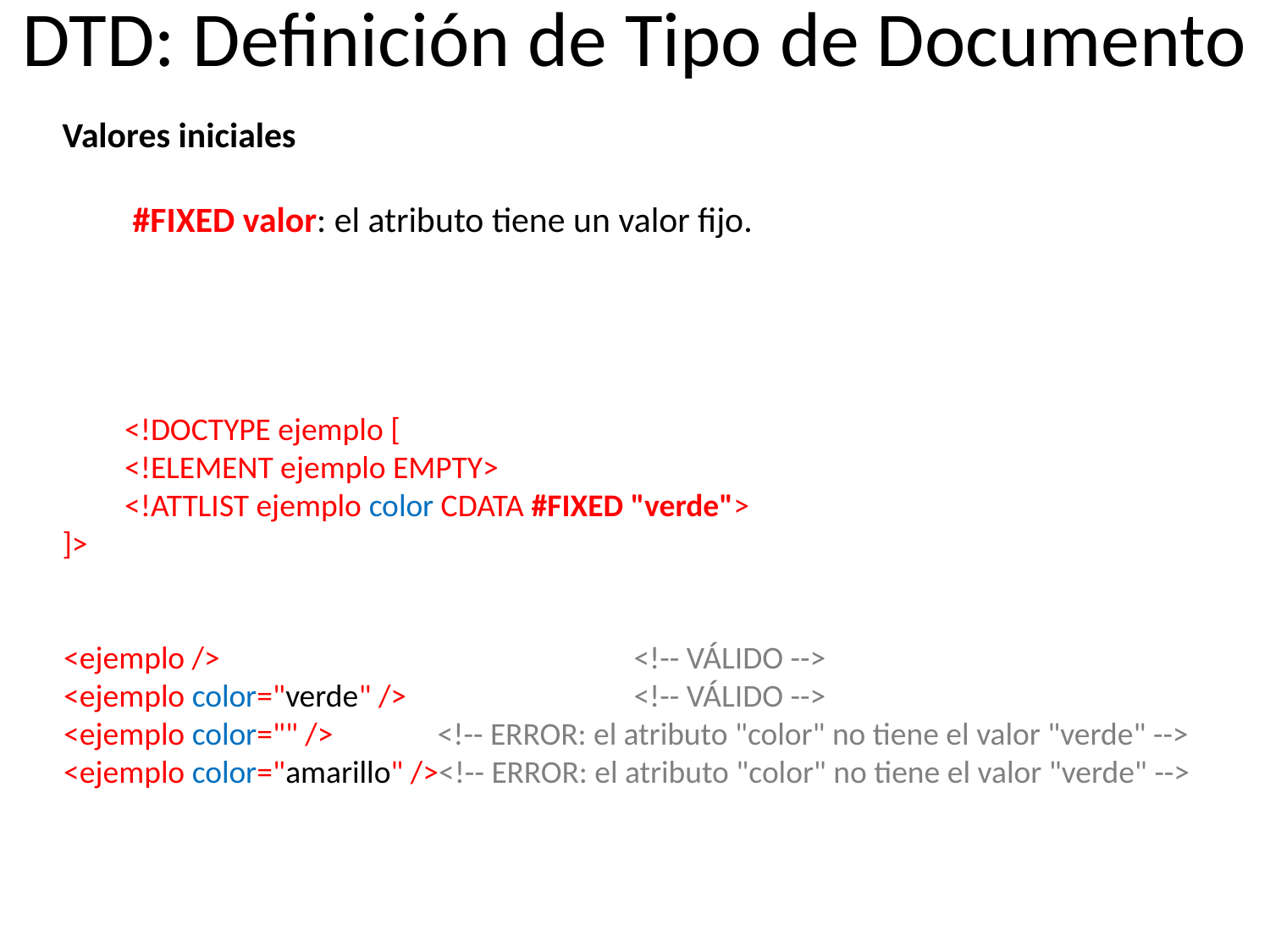

# DTD: Definición de Tipo de Documento
Valores iniciales

	 #FIXED valor: el atributo tiene un valor fijo.

<!DOCTYPE ejemplo [
	<!ELEMENT ejemplo EMPTY>
	<!ATTLIST ejemplo color CDATA #FIXED "verde">
]>

<ejemplo /> 				<!-- VÁLIDO -->
<ejemplo color="verde" />		<!-- VÁLIDO -->
<ejemplo color="" />	        <!-- ERROR: el atributo "color" no tiene el valor "verde" -->
<ejemplo color="amarillo" /><!-- ERROR: el atributo "color" no tiene el valor "verde" -->